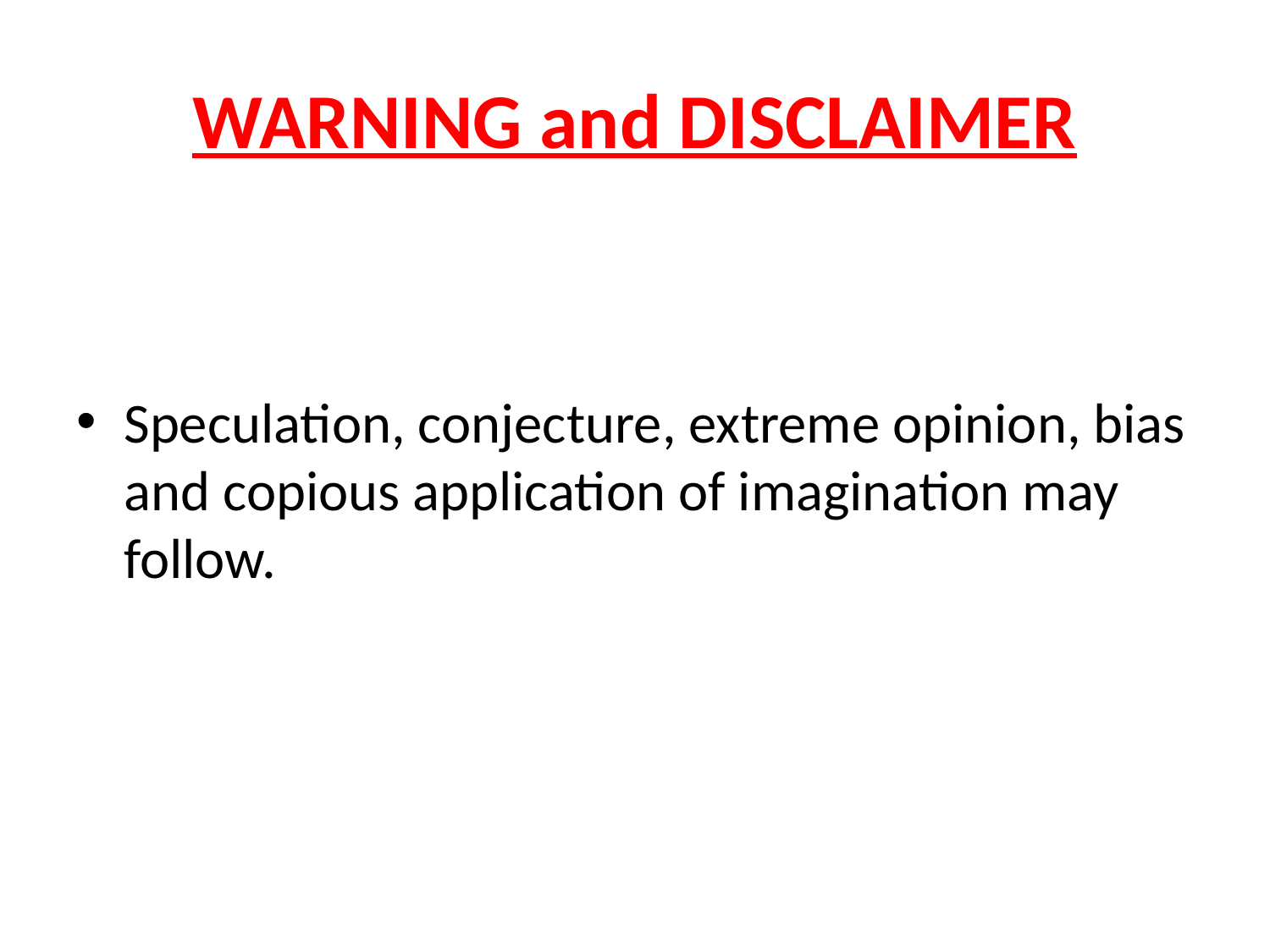

# WARNING and DISCLAIMER

Speculation, conjecture, extreme opinion, bias and copious application of imagination may follow.